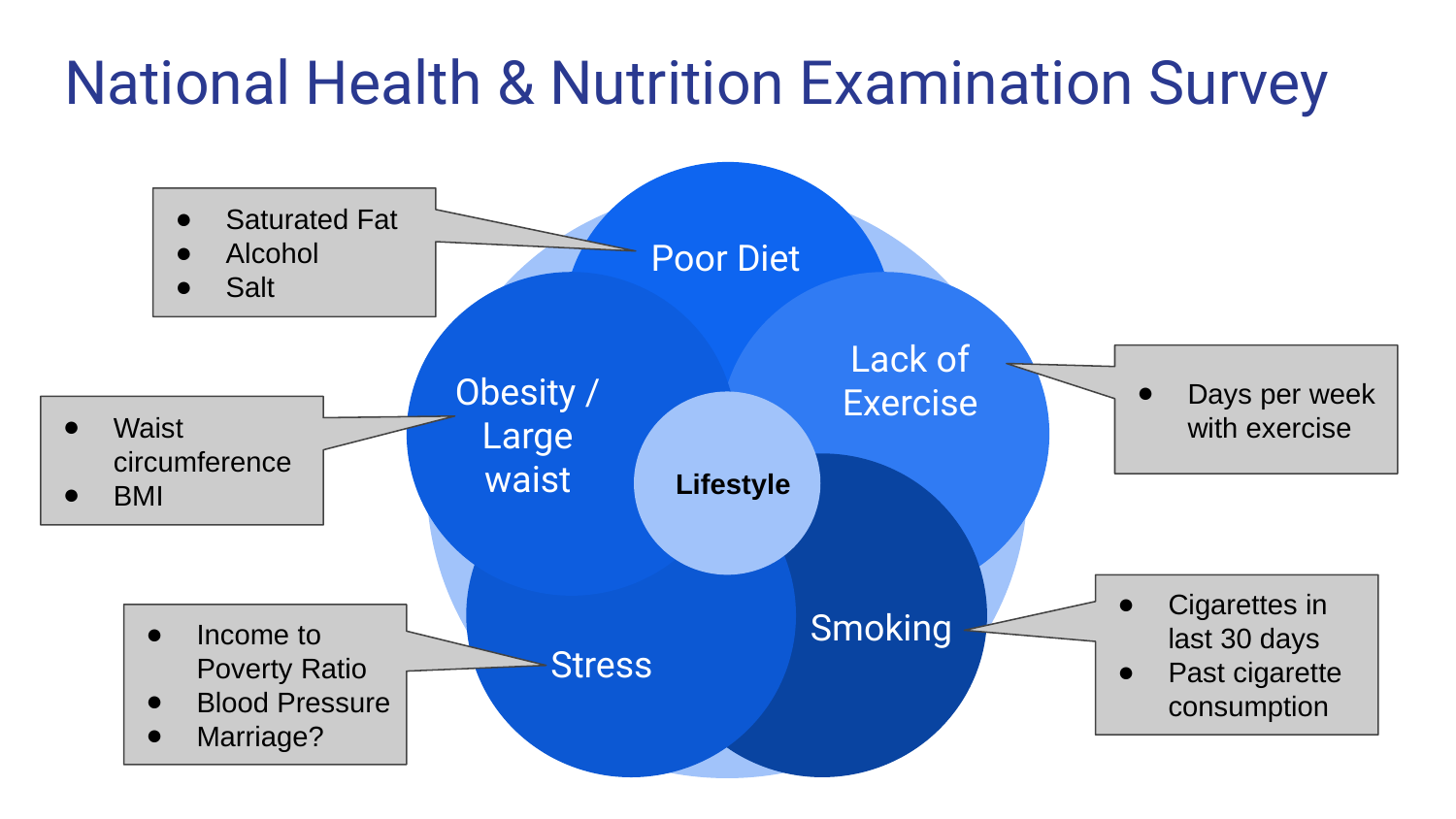

# National Health & Nutrition Examination Survey

Poor Diet
Saturated Fat
Alcohol
Salt

Obesity / Large waist

Lack of Exercise
Days per week with exercise
Lifestyle
Waist circumference
BMI

Smoking

Stress
Cigarettes in last 30 days
Past cigarette consumption
Income to Poverty Ratio
Blood Pressure
Marriage?